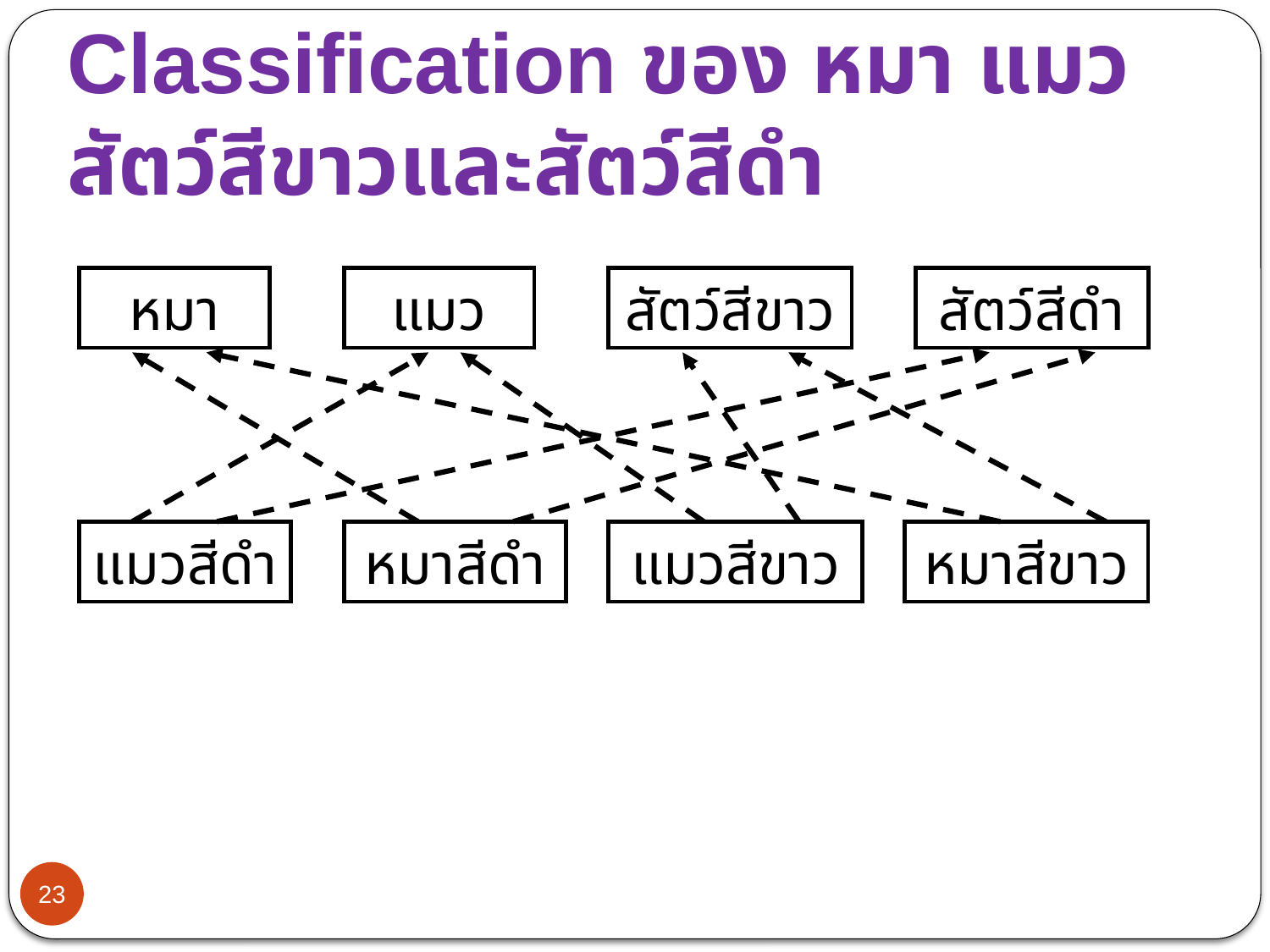

# Classification ของ หมา แมว สัตว์สีขาวและสัตว์สีดำ
หมา
แมว
สัตว์สีขาว
สัตว์สีดำ

แมวสีดำ
หมาสีดำ
แมวสีขาว
หมาสีขาว
23